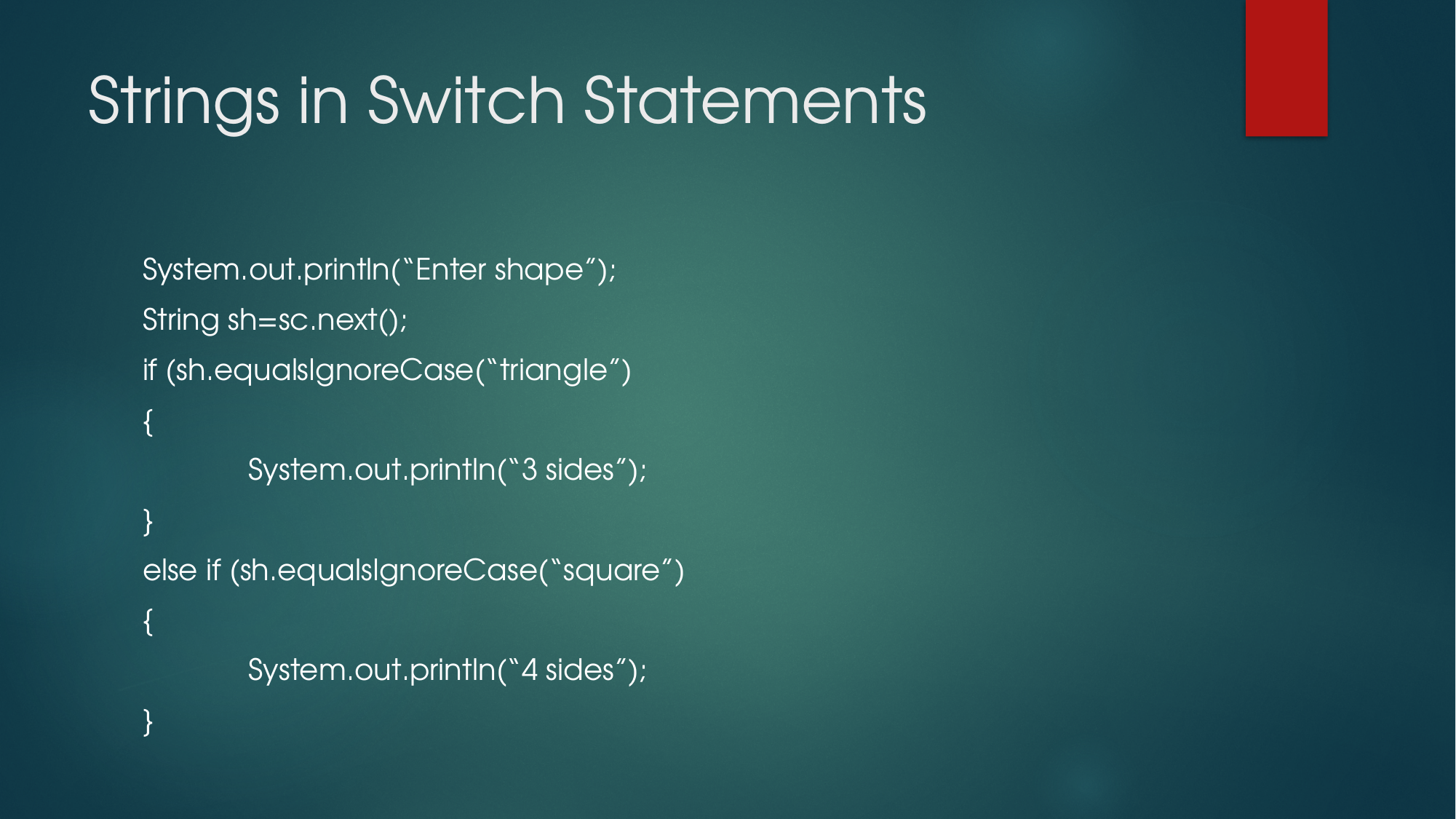

# Strings in Switch Statements
System.out.println(“Enter shape”);
String sh=sc.next();
if (sh.equalsIgnoreCase(“triangle”)
{
	System.out.println(“3 sides”);
}
else if (sh.equalsIgnoreCase(“square”)
{
	System.out.println(“4 sides”);
}